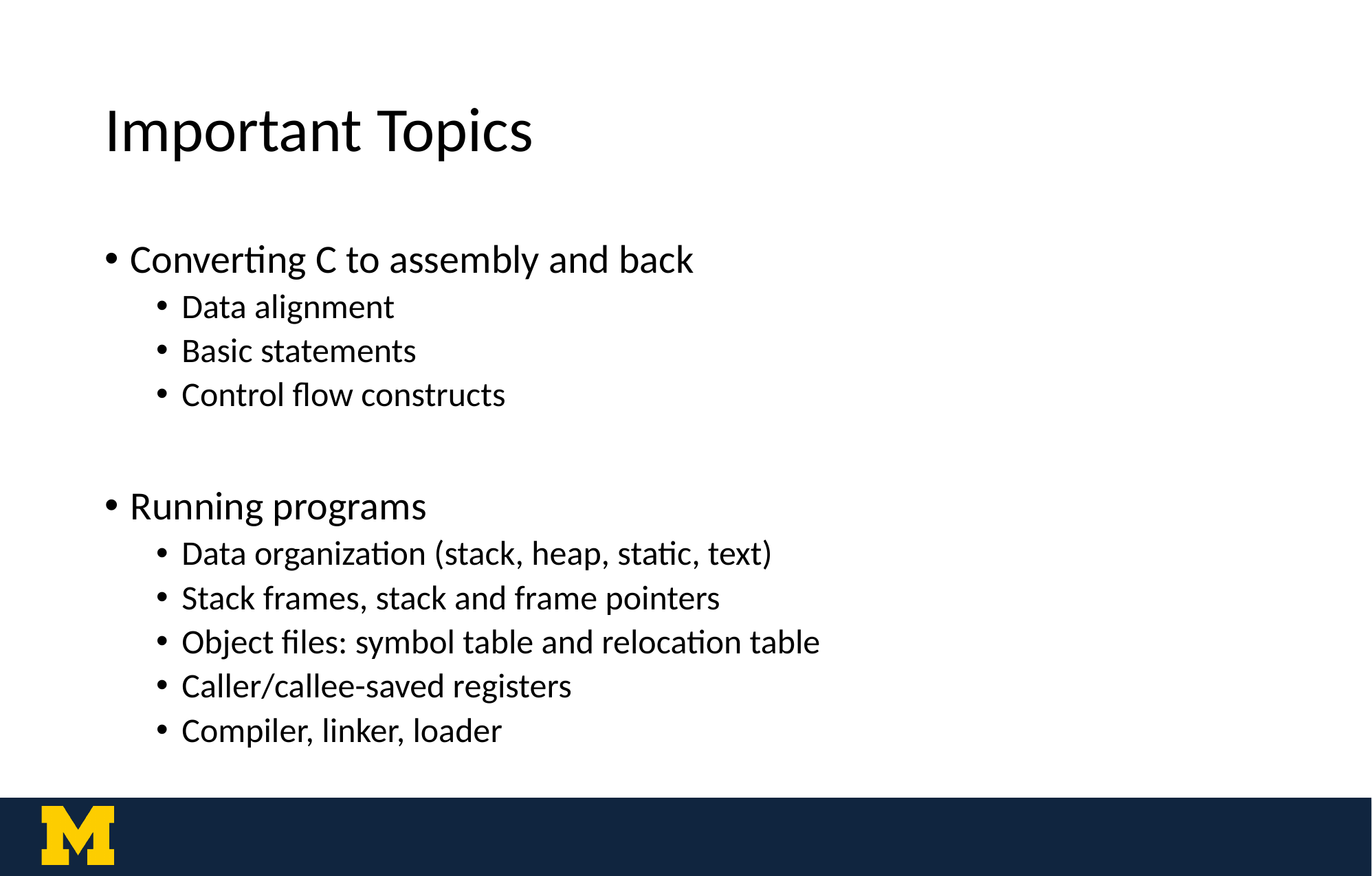

# Important Topics
Converting C to assembly and back
Data alignment
Basic statements
Control flow constructs

Running programs
Data organization (stack, heap, static, text)
Stack frames, stack and frame pointers
Object files: symbol table and relocation table
Caller/callee-saved registers
Compiler, linker, loader